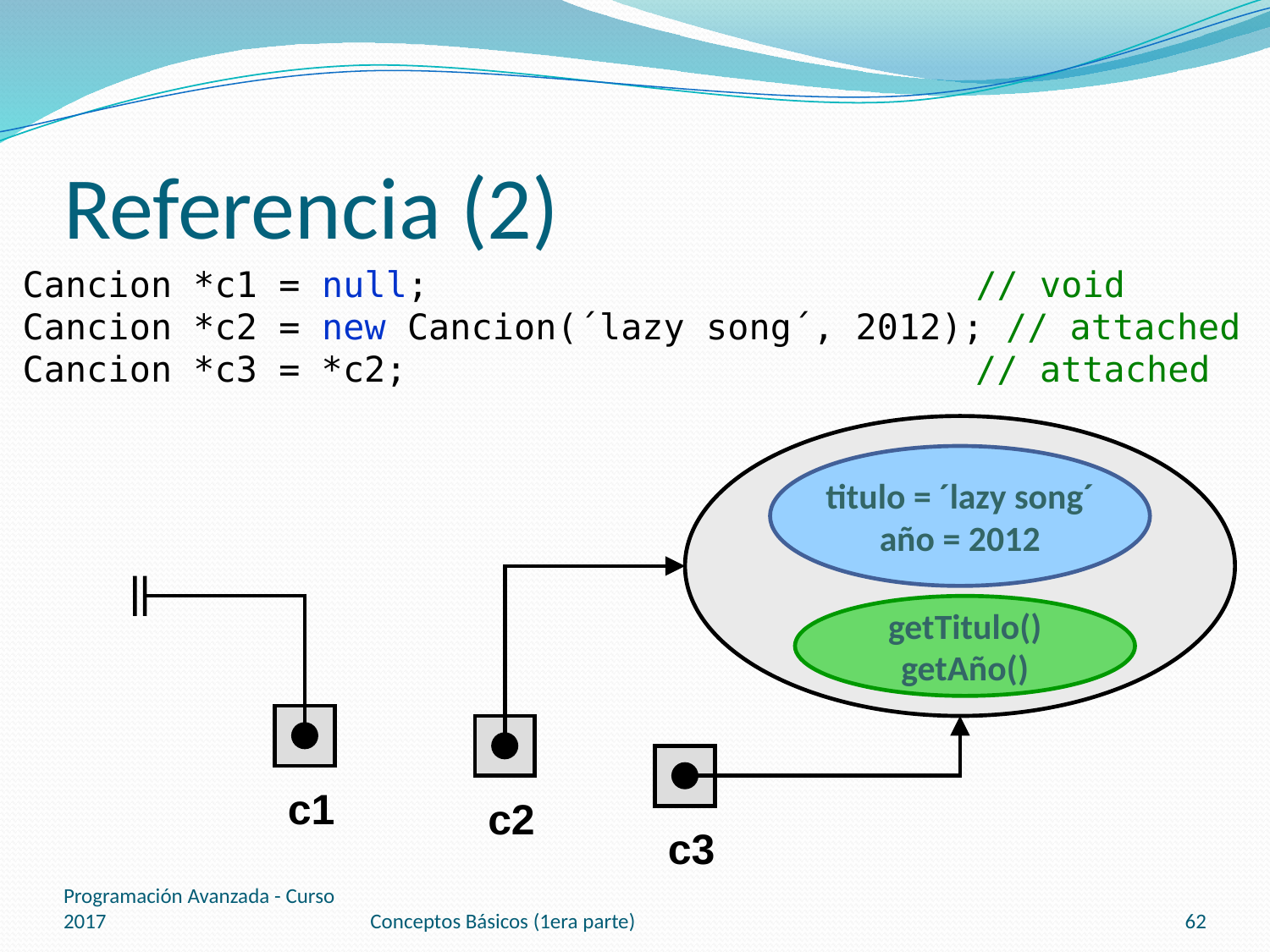

# Referencia (2)
Cancion *c1 = null;				   // void
Cancion *c2 = new Cancion(´lazy song´, 2012); // attached
Cancion *c3 = *c2;				   // attached

titulo = ´lazy song´
año = 2012

getTitulo()
getAño()

c1
c2
c3
Programación Avanzada - Curso 2017
Conceptos Básicos (1era parte)
62